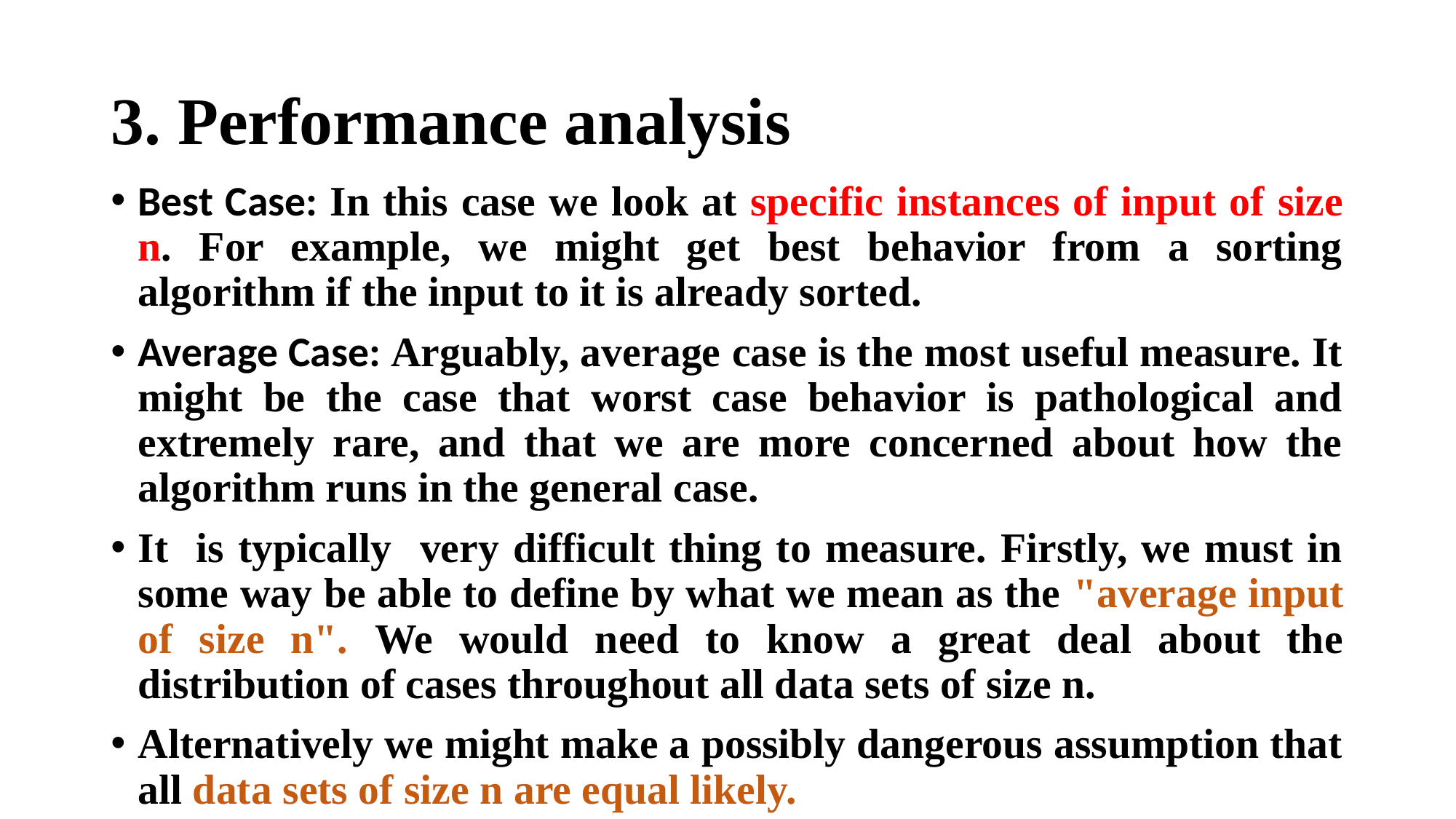

# 3. Performance analysis
Best Case: In this case we look at specific instances of input of size n. For example, we might get best behavior from a sorting algorithm if the input to it is already sorted.
Average Case: Arguably, average case is the most useful measure. It might be the case that worst case behavior is pathological and extremely rare, and that we are more concerned about how the algorithm runs in the general case.
It  is typically  very difficult thing to measure. Firstly, we must in some way be able to define by what we mean as the "average input of size n". We would need to know a great deal about the distribution of cases throughout all data sets of size n.
Alternatively we might make a possibly dangerous assumption that all data sets of size n are equal likely.